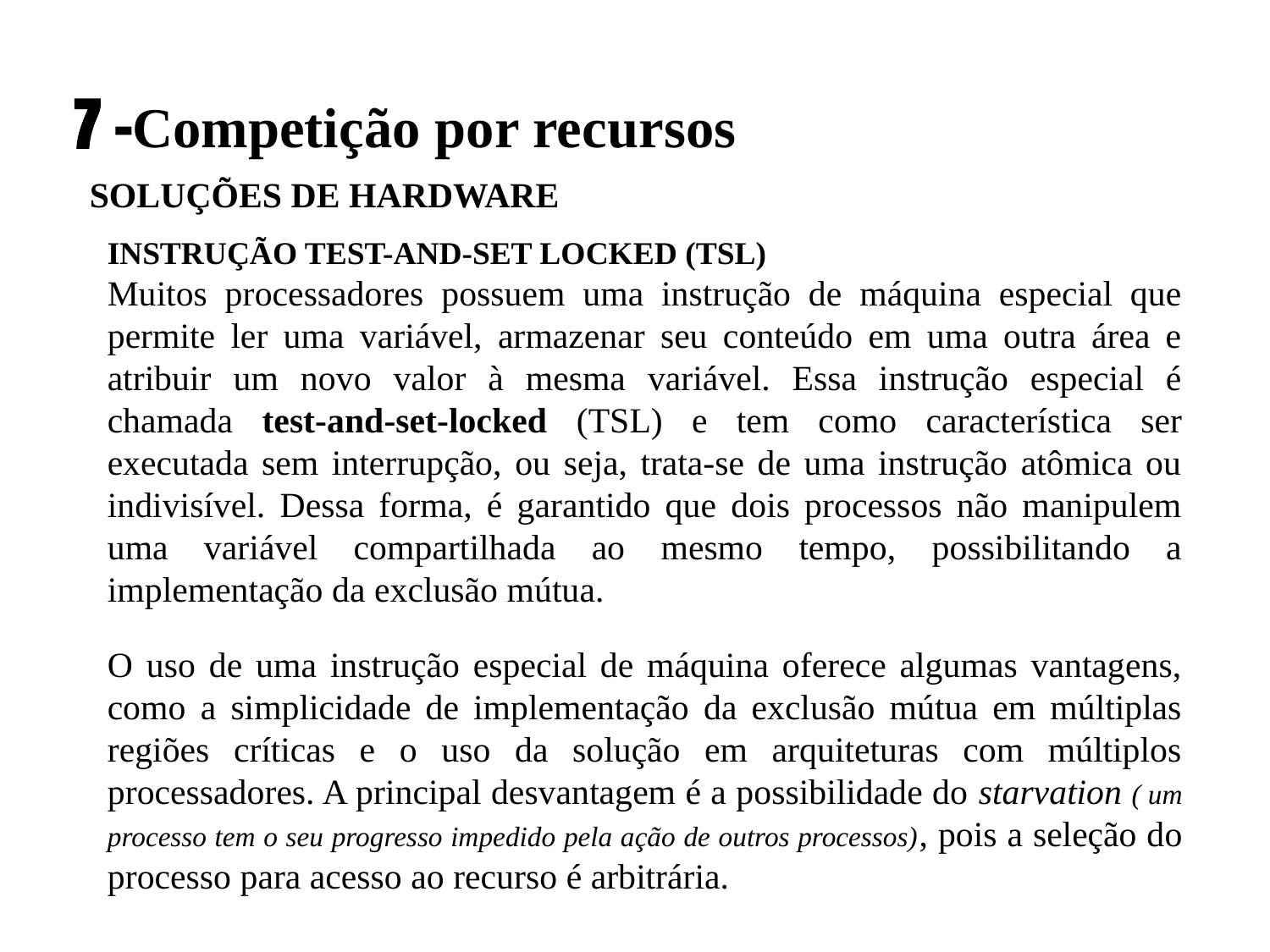

# 7 –Competição por recursos
SOLUÇÕES DE HARDWARE
INSTRUÇÃO TEST-AND-SET LOCKED (TSL)
Muitos processadores possuem uma instrução de máquina especial que permite ler uma variável, armazenar seu conteúdo em uma outra área e atribuir um novo valor à mesma variável. Essa instrução especial é chamada test-and-set-locked (TSL) e tem como característica ser executada sem interrupção, ou seja, trata-se de uma instrução atômica ou indivisível. Dessa forma, é garantido que dois processos não manipulem uma variável compartilhada ao mesmo tempo, possibilitando a implementação da exclusão mútua.
O uso de uma instrução especial de máquina oferece algumas vantagens, como a simplicidade de implementação da exclusão mútua em múltiplas regiões críticas e o uso da solução em arquiteturas com múltiplos processadores. A principal desvantagem é a possibilidade do starvation ( um processo tem o seu progresso impedido pela ação de outros processos), pois a seleção do processo para acesso ao recurso é arbitrária.